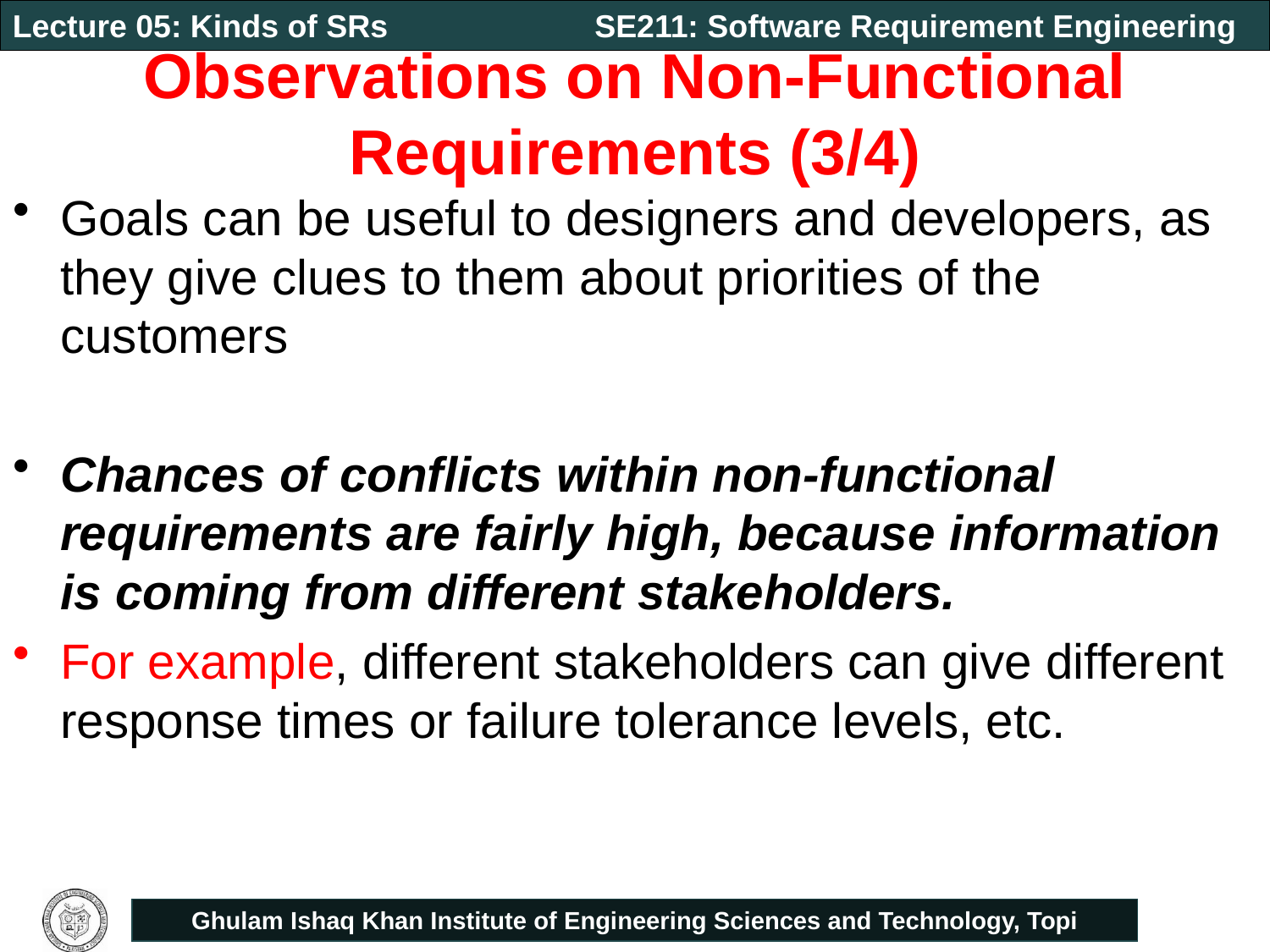

# Observations on Non-Functional Requirements (3/4)
Goals can be useful to designers and developers, as they give clues to them about priorities of the customers

Chances of conflicts within non-functional requirements are fairly high, because information is coming from different stakeholders.
For example, different stakeholders can give different response times or failure tolerance levels, etc.